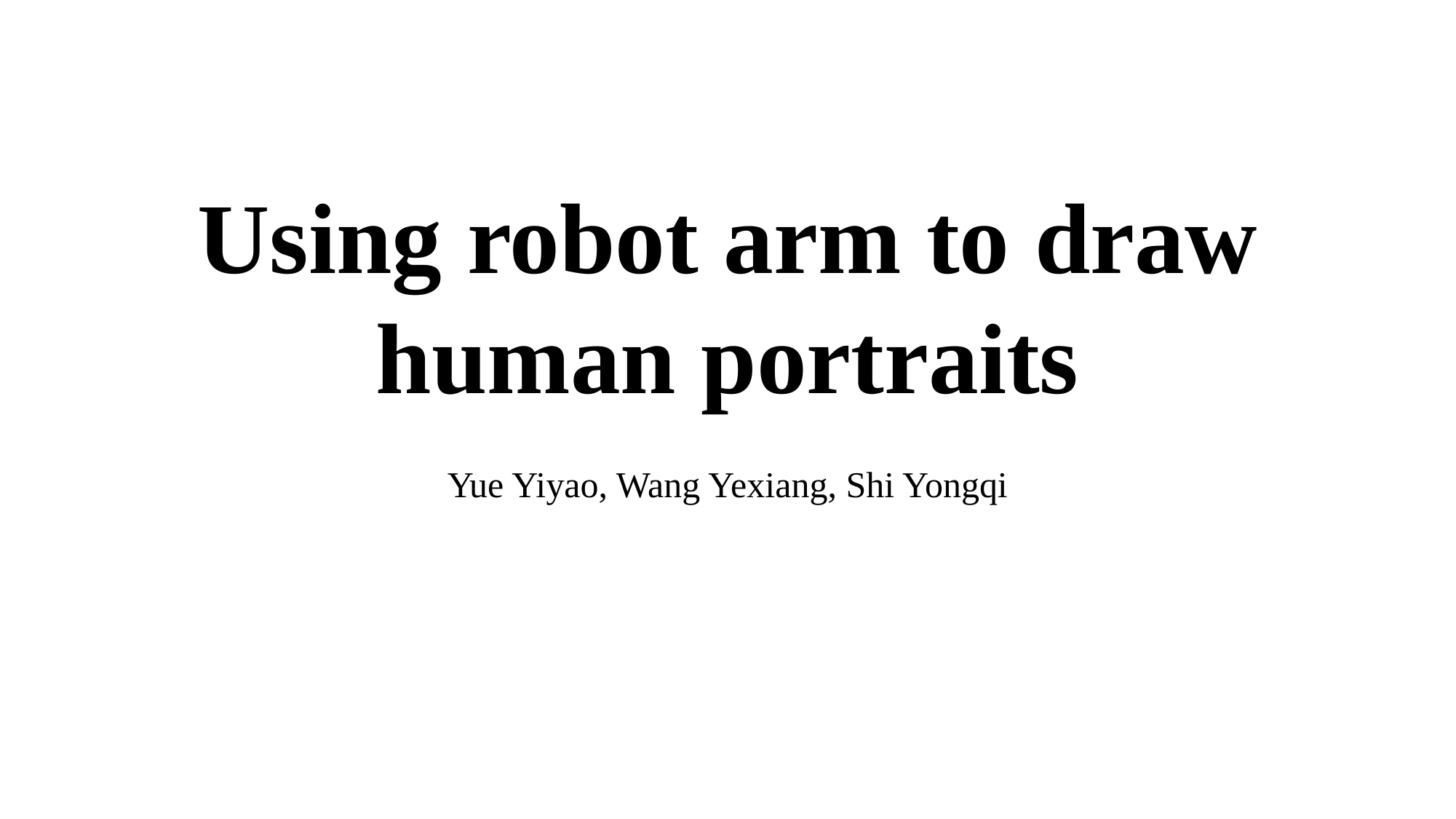

# Using robot arm to draw human portraits
Yue Yiyao, Wang Yexiang, Shi Yongqi